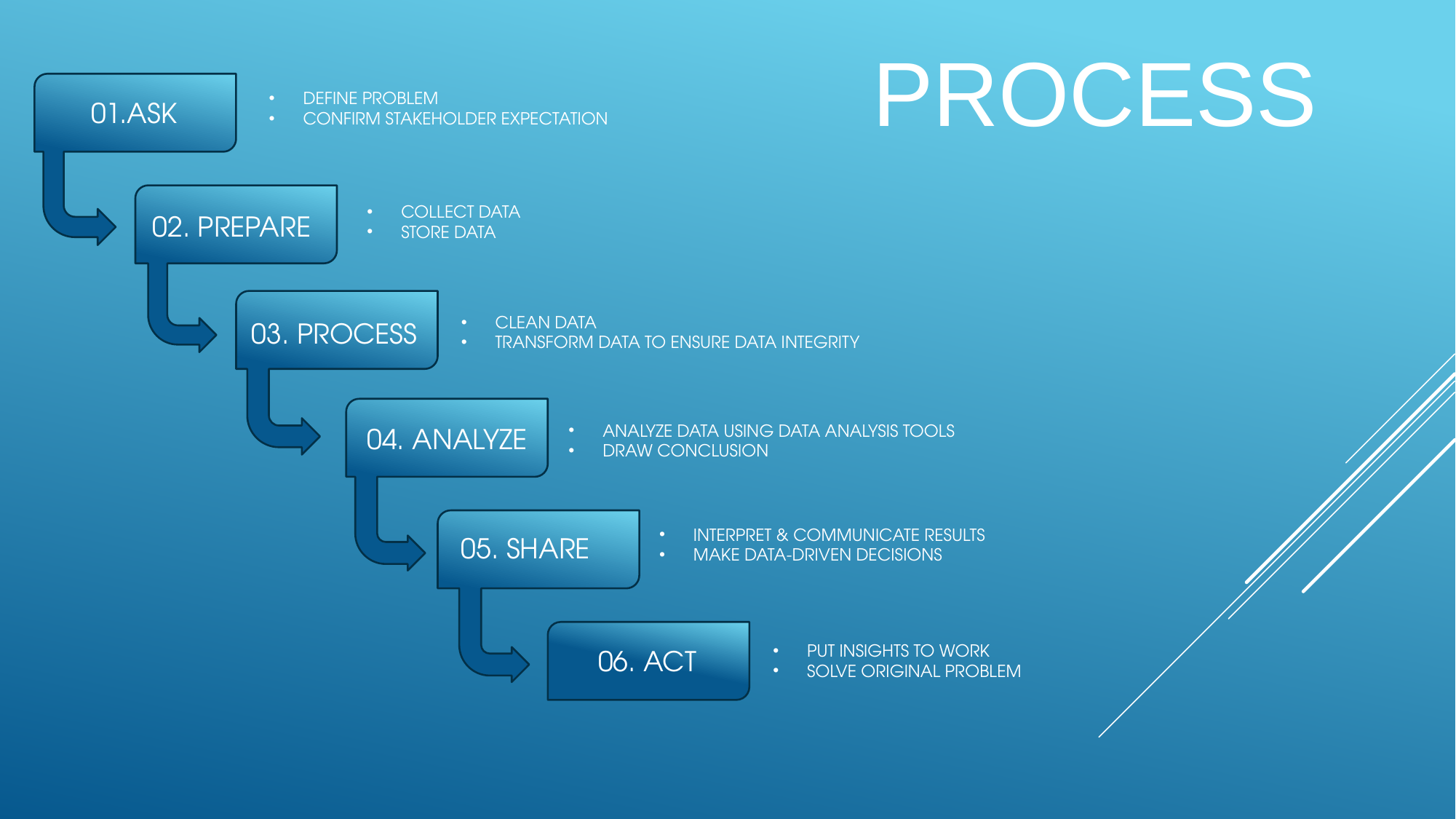

PROCESS

DEFINE PROBLEM
CONFIRM STAKEHOLDER EXPECTATION
01.ASK

COLLECT DATA
STORE DATA
02. PREPARE

CLEAN DATA
TRANSFORM DATA TO ENSURE DATA INTEGRITY
03. PROCESS

ANALYZE DATA USING DATA ANALYSIS TOOLS
DRAW CONCLUSION
04. ANALYZE

INTERPRET & COMMUNICATE RESULTS
MAKE DATA-DRIVEN DECISIONS
05. SHARE

PUT INSIGHTS TO WORK
SOLVE ORIGINAL PROBLEM
06. ACT